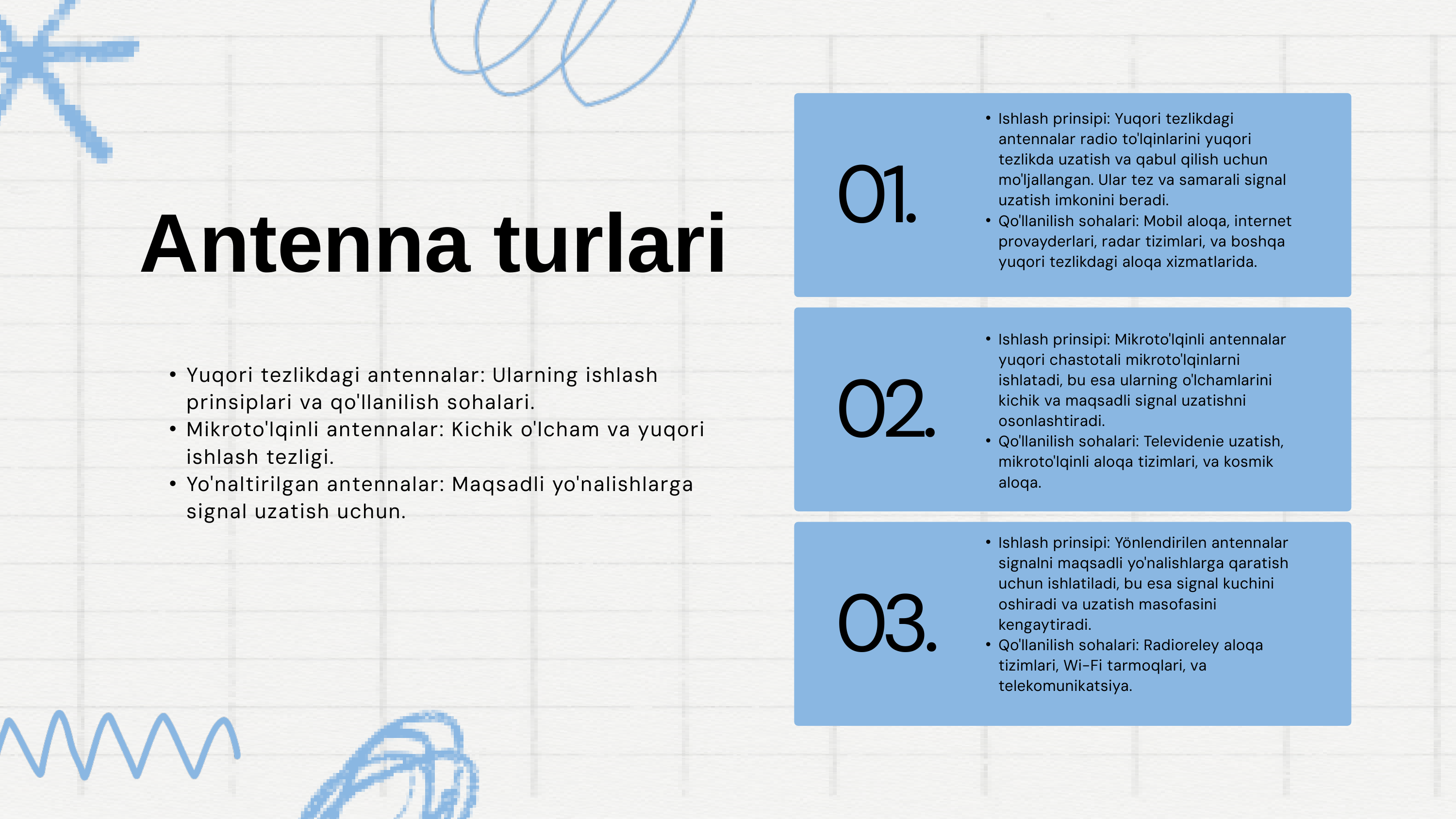

Ishlash prinsipi: Yuqori tezlikdagi antennalar radio to'lqinlarini yuqori tezlikda uzatish va qabul qilish uchun mo'ljallangan. Ular tez va samarali signal uzatish imkonini beradi.
Qo'llanilish sohalari: Mobil aloqa, internet provayderlari, radar tizimlari, va boshqa yuqori tezlikdagi aloqa xizmatlarida.

01.
Antenna turlari

Ishlash prinsipi: Mikroto'lqinli antennalar yuqori chastotali mikroto'lqinlarni ishlatadi, bu esa ularning o'lchamlarini kichik va maqsadli signal uzatishni osonlashtiradi.
Qo'llanilish sohalari: Televidenie uzatish, mikroto'lqinli aloqa tizimlari, va kosmik aloqa.

Yuqori tezlikdagi antennalar: Ularning ishlash prinsiplari va qo'llanilish sohalari.
Mikroto'lqinli antennalar: Kichik o'lcham va yuqori ishlash tezligi.
Yo'naltirilgan antennalar: Maqsadli yo'nalishlarga signal uzatish uchun.
02.

Ishlash prinsipi: Yönlendirilen antennalar signalni maqsadli yo'nalishlarga qaratish uchun ishlatiladi, bu esa signal kuchini oshiradi va uzatish masofasini kengaytiradi.
Qo'llanilish sohalari: Radioreley aloqa tizimlari, Wi-Fi tarmoqlari, va telekomunikatsiya.

03.